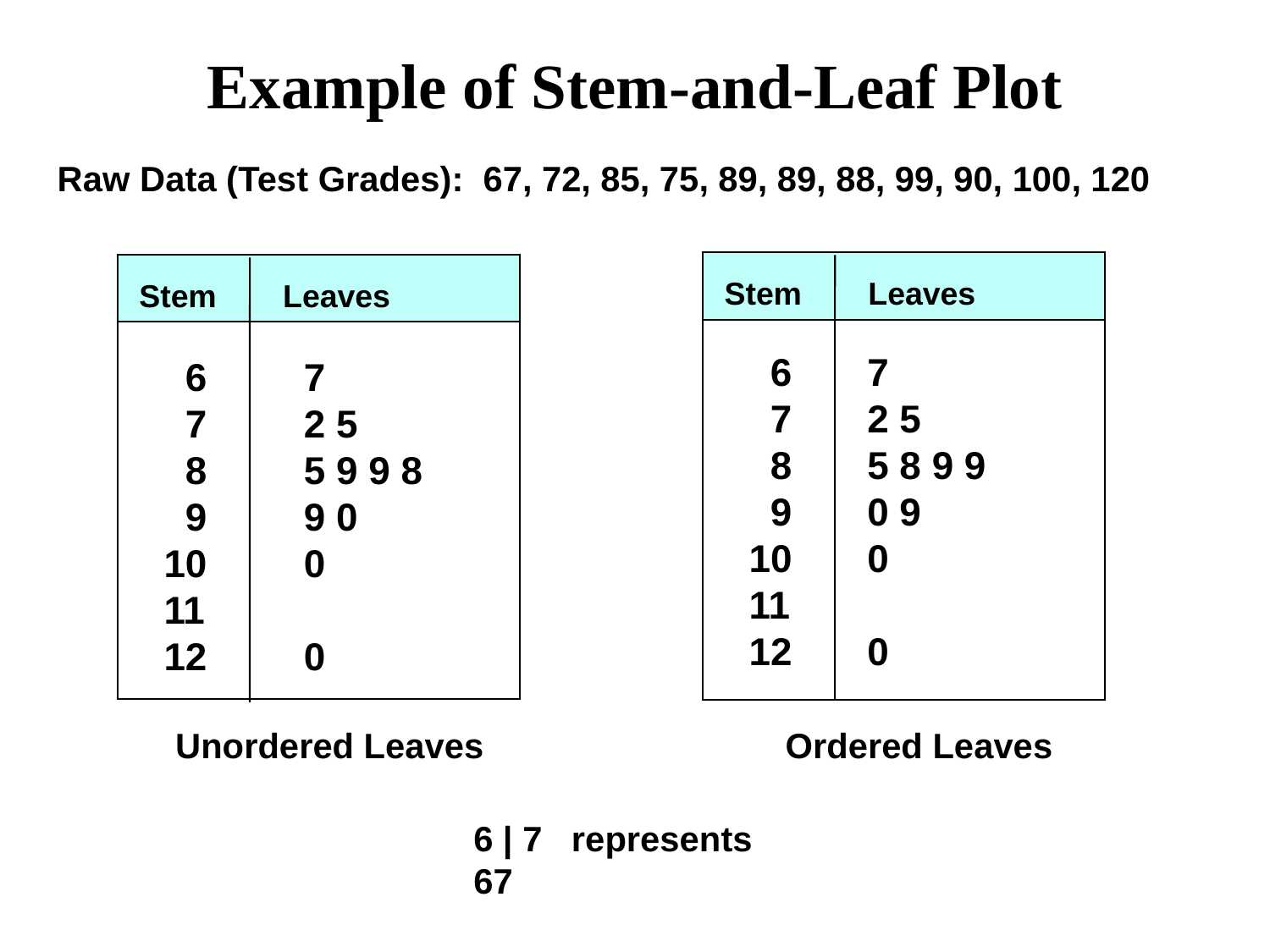

# Example of Stem-and-Leaf Plot
Raw Data (Test Grades):  67, 72, 85, 75, 89, 89, 88, 99, 90, 100, 120

Stem
Leaves
Stem
Leaves
7
2 5
5 8 9 9
0 9
0

0
  6
  7
  8
  9
10
11
12
  6
  7
  8
  9
10
11
12
7
2 5
5 9 9 8
9 0
0

0
Ordered Leaves
Unordered Leaves
6 | 7   represents 67